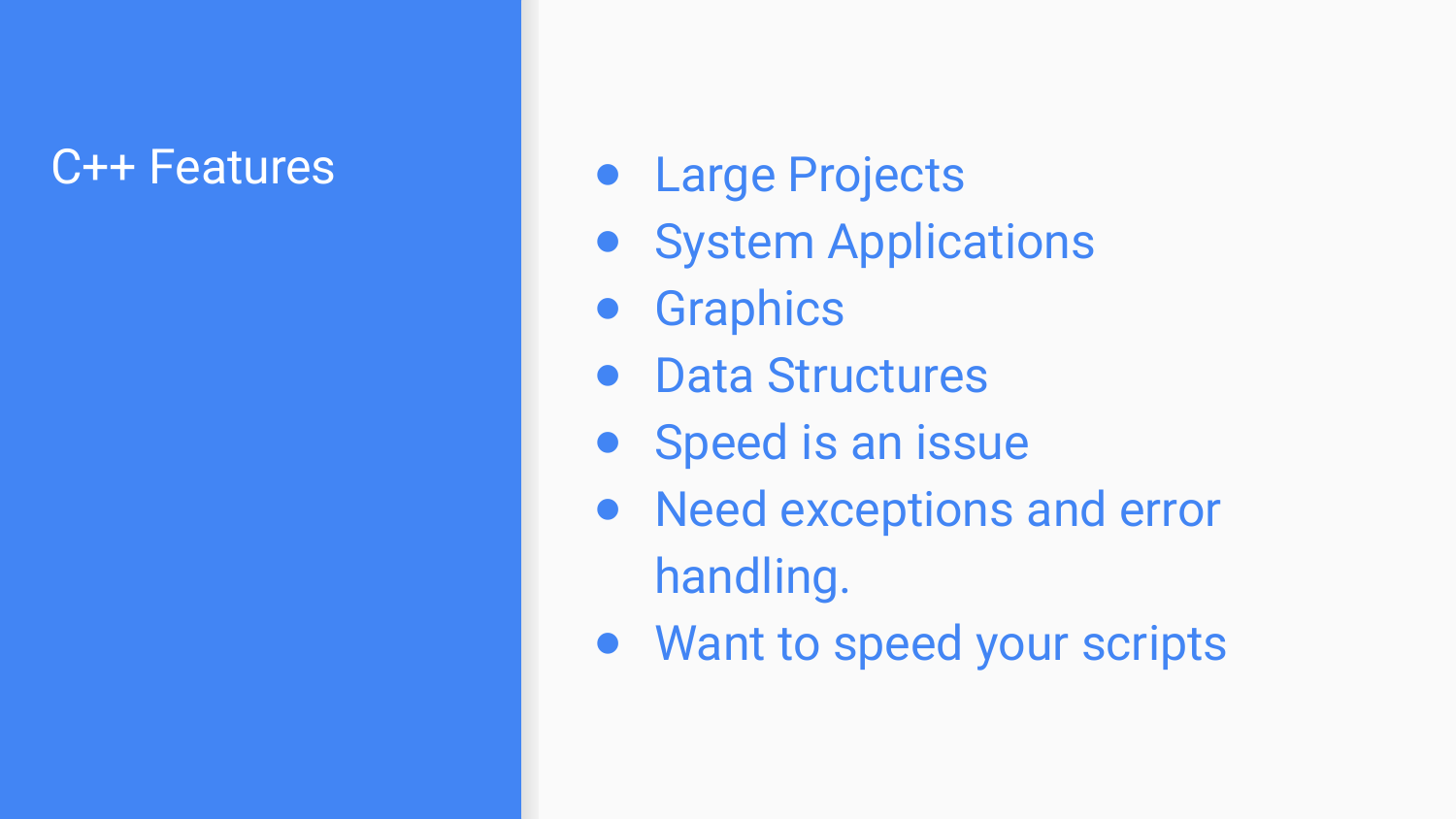

# C++ Features
Large Projects
System Applications
Graphics
Data Structures
Speed is an issue
Need exceptions and error handling.
Want to speed your scripts